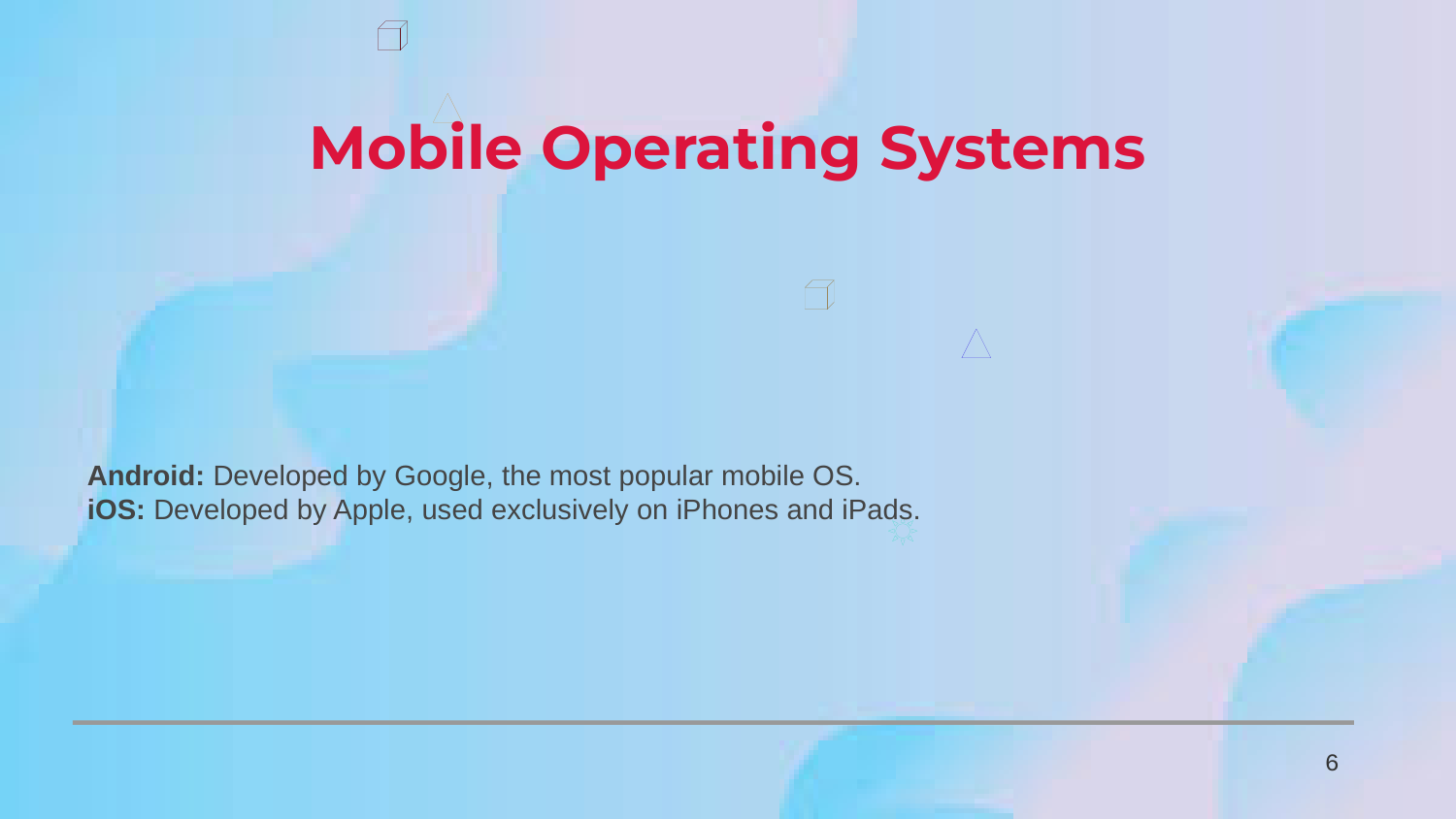

Mobile Operating Systems

Android: Developed by Google, the most popular mobile OS.
iOS: Developed by Apple, used exclusively on iPhones and iPads.

6